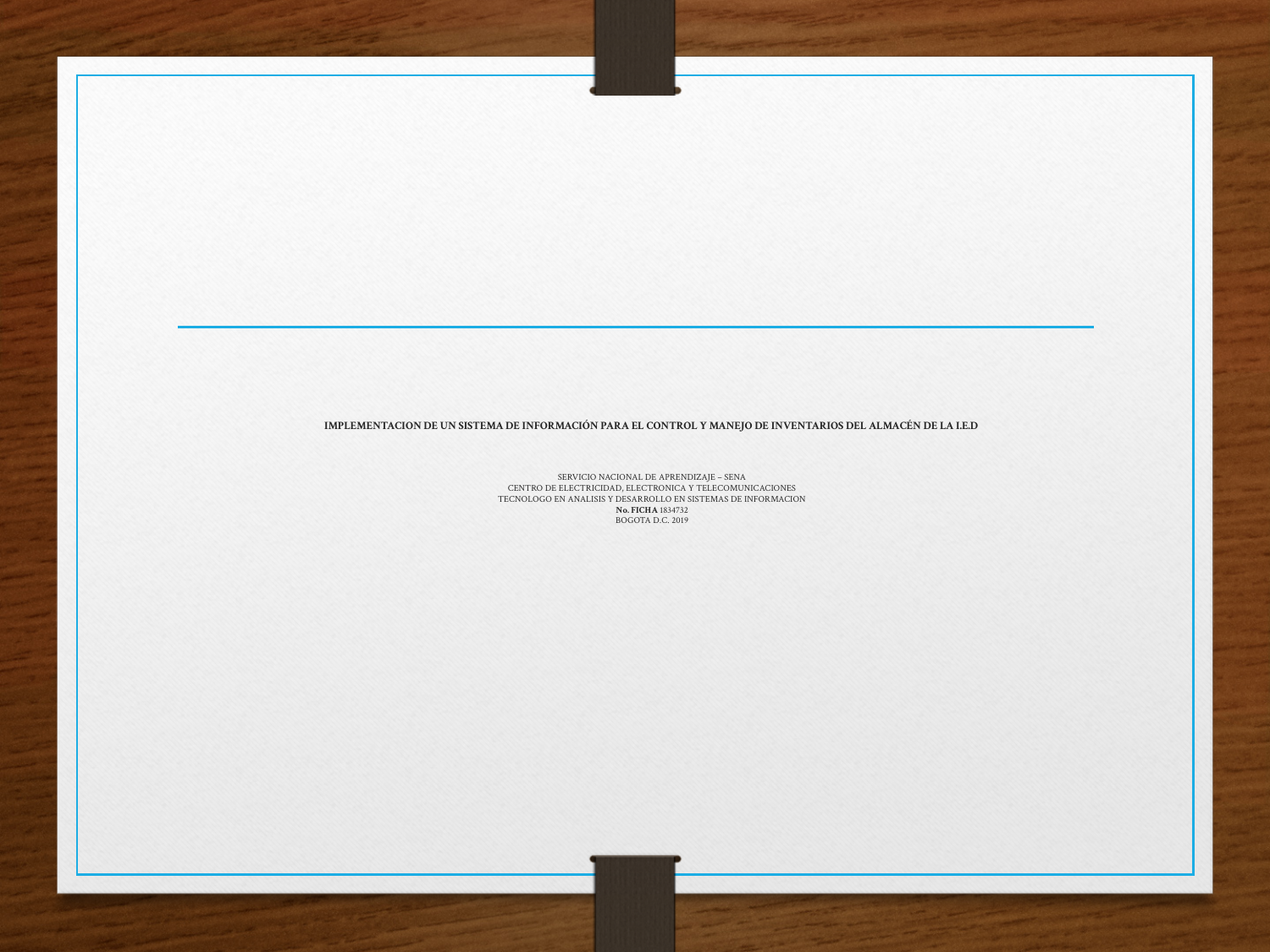

# IMPLEMENTACION DE UN SISTEMA DE INFORMACIÓN PARA EL CONTROL Y MANEJO DE INVENTARIOS DEL ALMACÉN DE LA I.E.D SERVICIO NACIONAL DE APRENDIZAJE – SENA CENTRO DE ELECTRICIDAD, ELECTRONICA Y TELECOMUNICACIONES TECNOLOGO EN ANALISIS Y DESARROLLO EN SISTEMAS DE INFORMACION No. FICHA 1834732 BOGOTA D.C. 2019